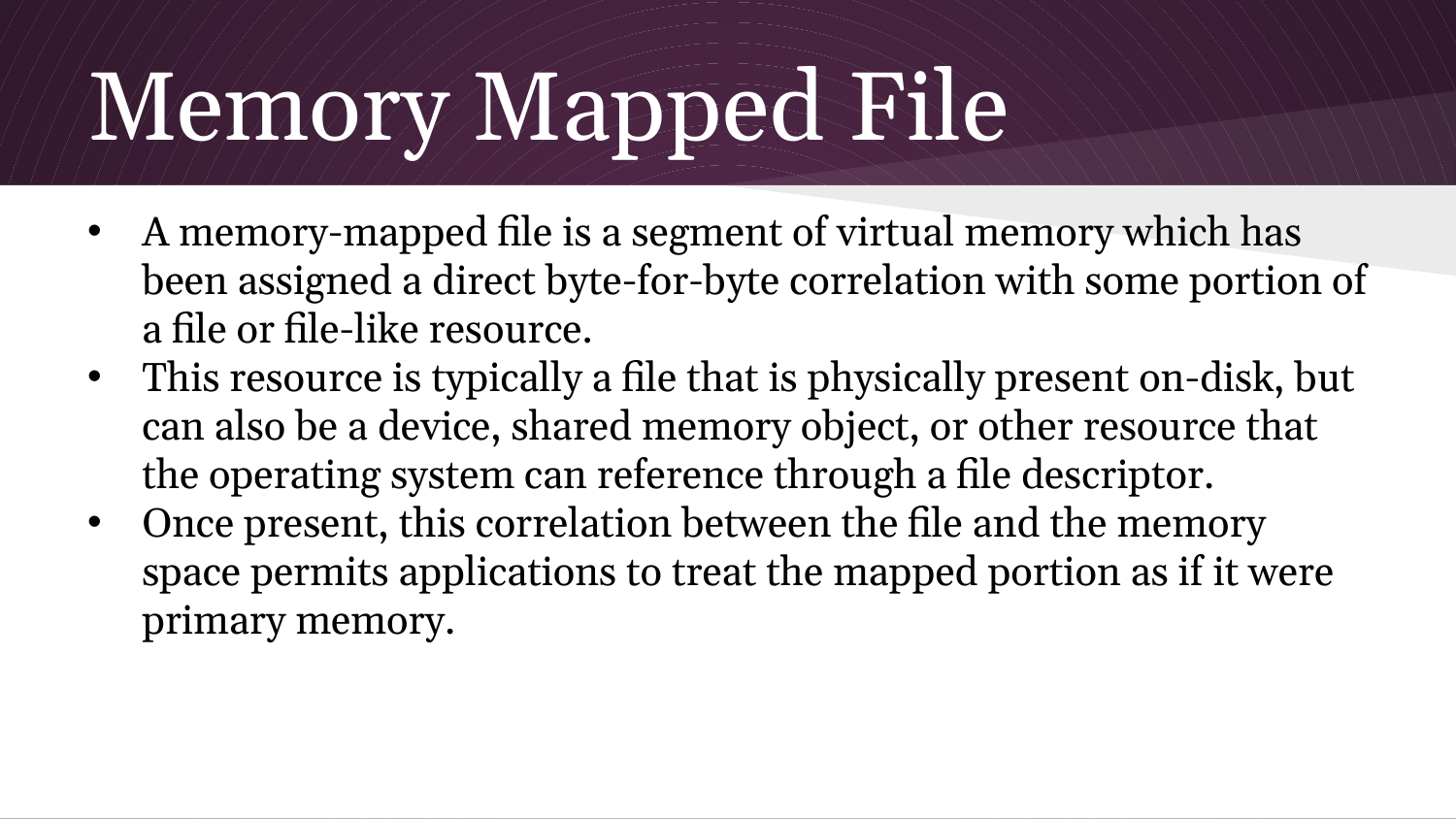

# Memory Mapped File
A memory-mapped file is a segment of virtual memory which has been assigned a direct byte-for-byte correlation with some portion of a file or file-like resource.
This resource is typically a file that is physically present on-disk, but can also be a device, shared memory object, or other resource that the operating system can reference through a file descriptor.
Once present, this correlation between the file and the memory space permits applications to treat the mapped portion as if it were primary memory.